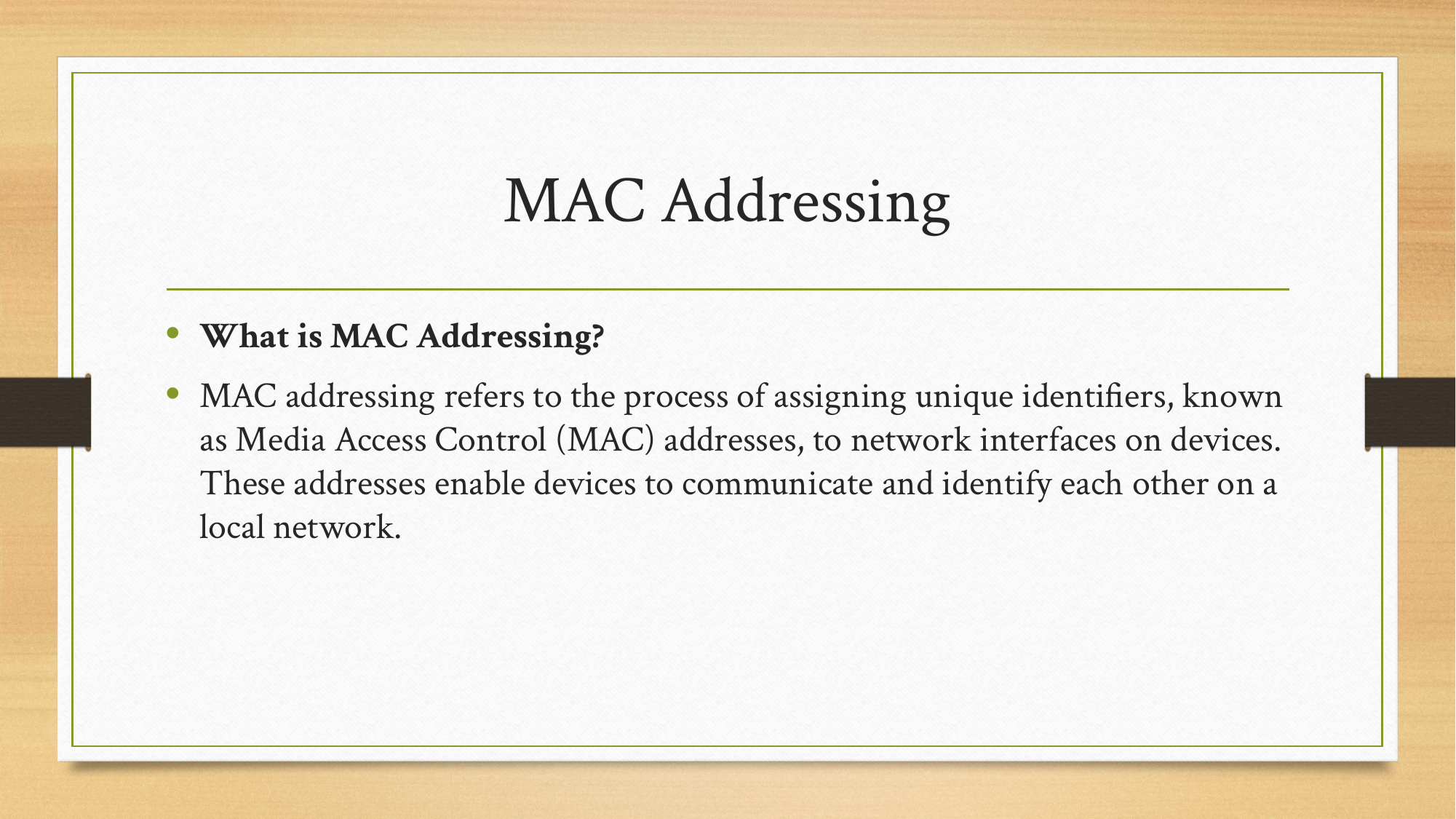

# MAC Addressing
What is MAC Addressing?
MAC addressing refers to the process of assigning unique identifiers, known as Media Access Control (MAC) addresses, to network interfaces on devices. These addresses enable devices to communicate and identify each other on a local network.